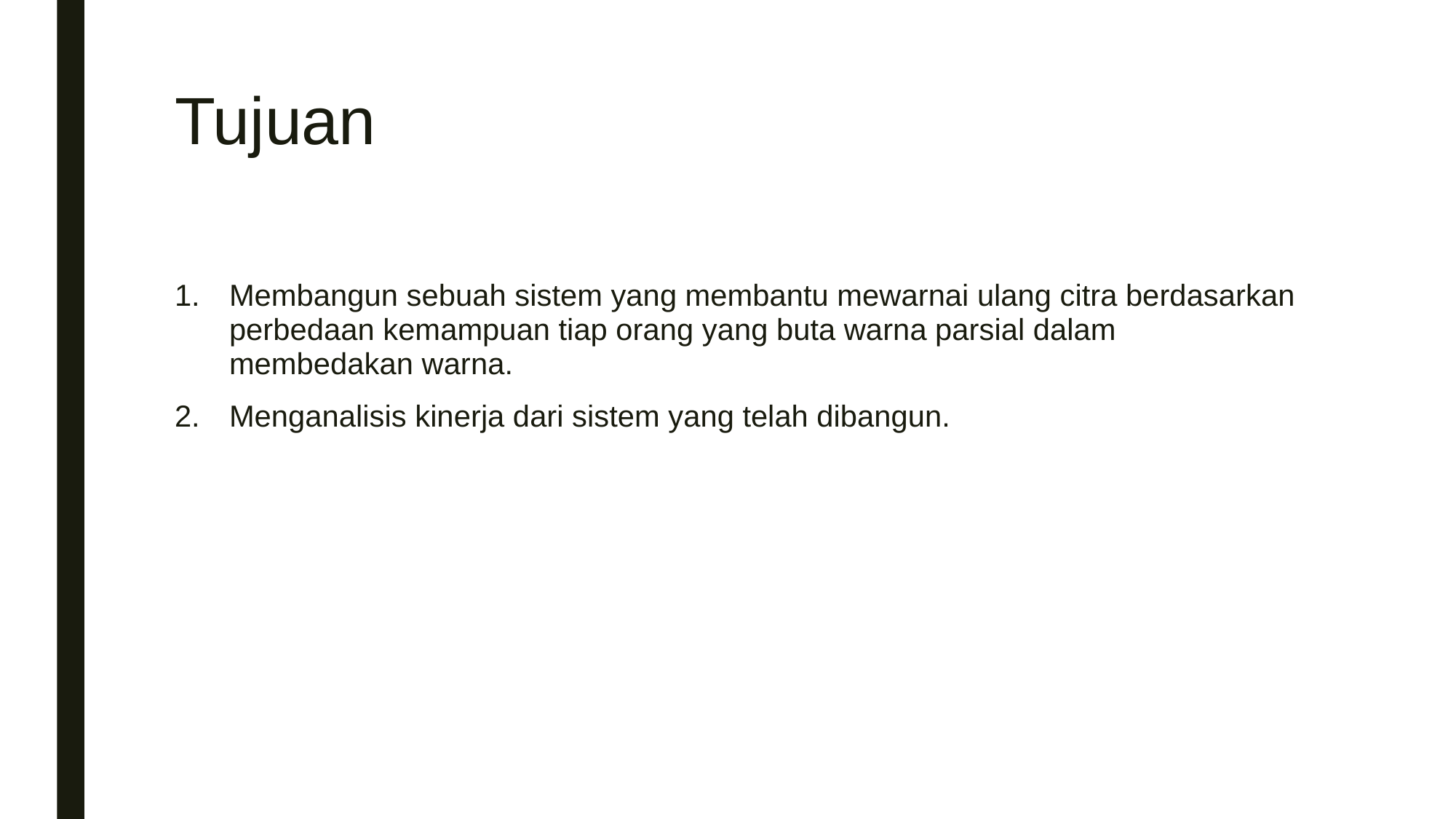

# Tujuan
Membangun sebuah sistem yang membantu mewarnai ulang citra berdasarkan perbedaan kemampuan tiap orang yang buta warna parsial dalam
membedakan warna.
Menganalisis kinerja dari sistem yang telah dibangun.